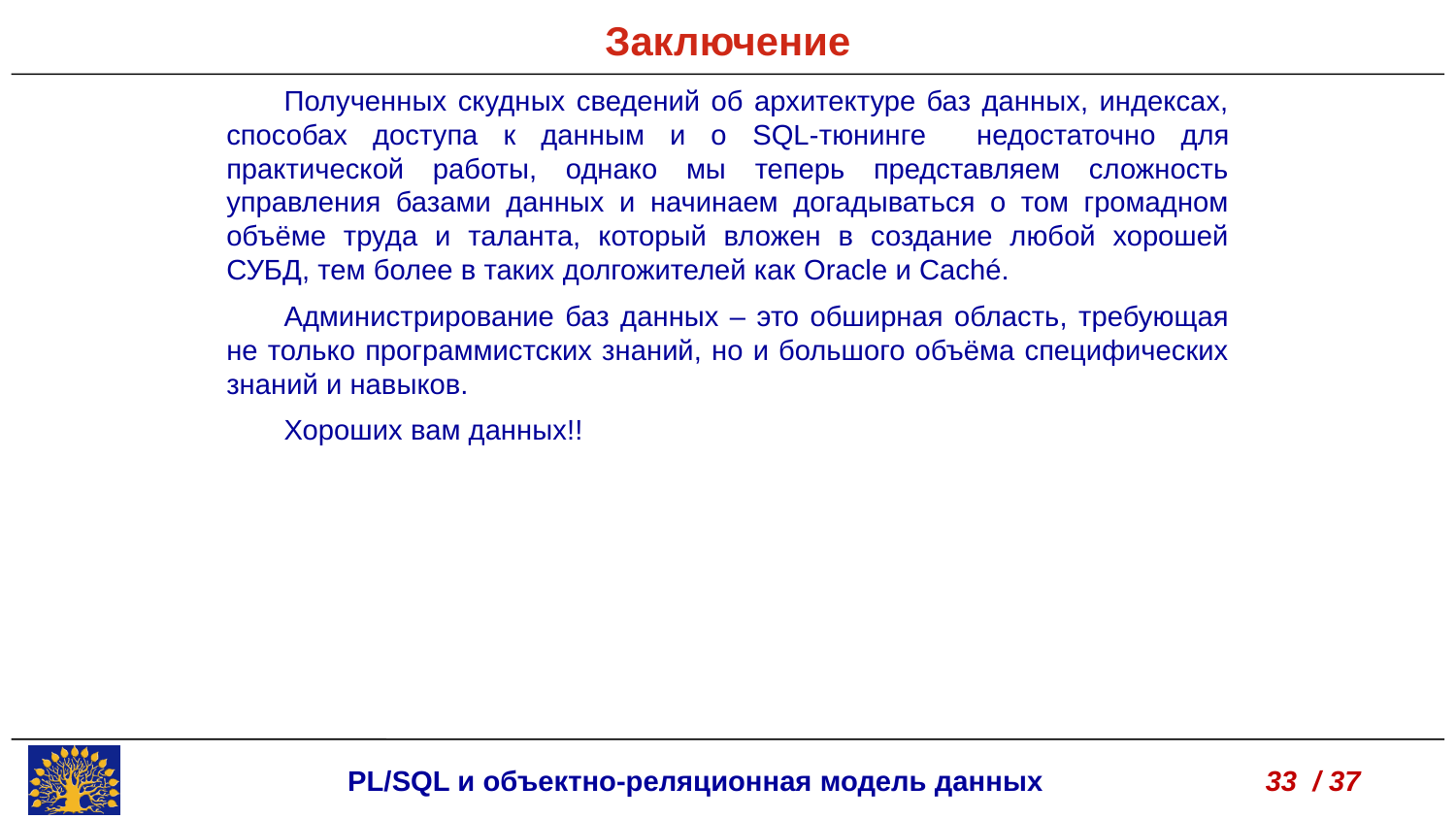

Заключение
Полученных скудных сведений об архитектуре баз данных, индексах, способах доступа к данным и о SQL-тюнинге  недостаточно для практической работы, однако мы теперь представляем сложность управления базами данных и начинаем догадываться о том громадном объёме труда и таланта, который вложен в создание любой хорошей СУБД, тем более в таких долгожителей как Oracle и Caché.
Администрирование баз данных – это обширная область, требующая не только программистских знаний, но и большого объёма специфических знаний и навыков.
Хороших вам данных!!